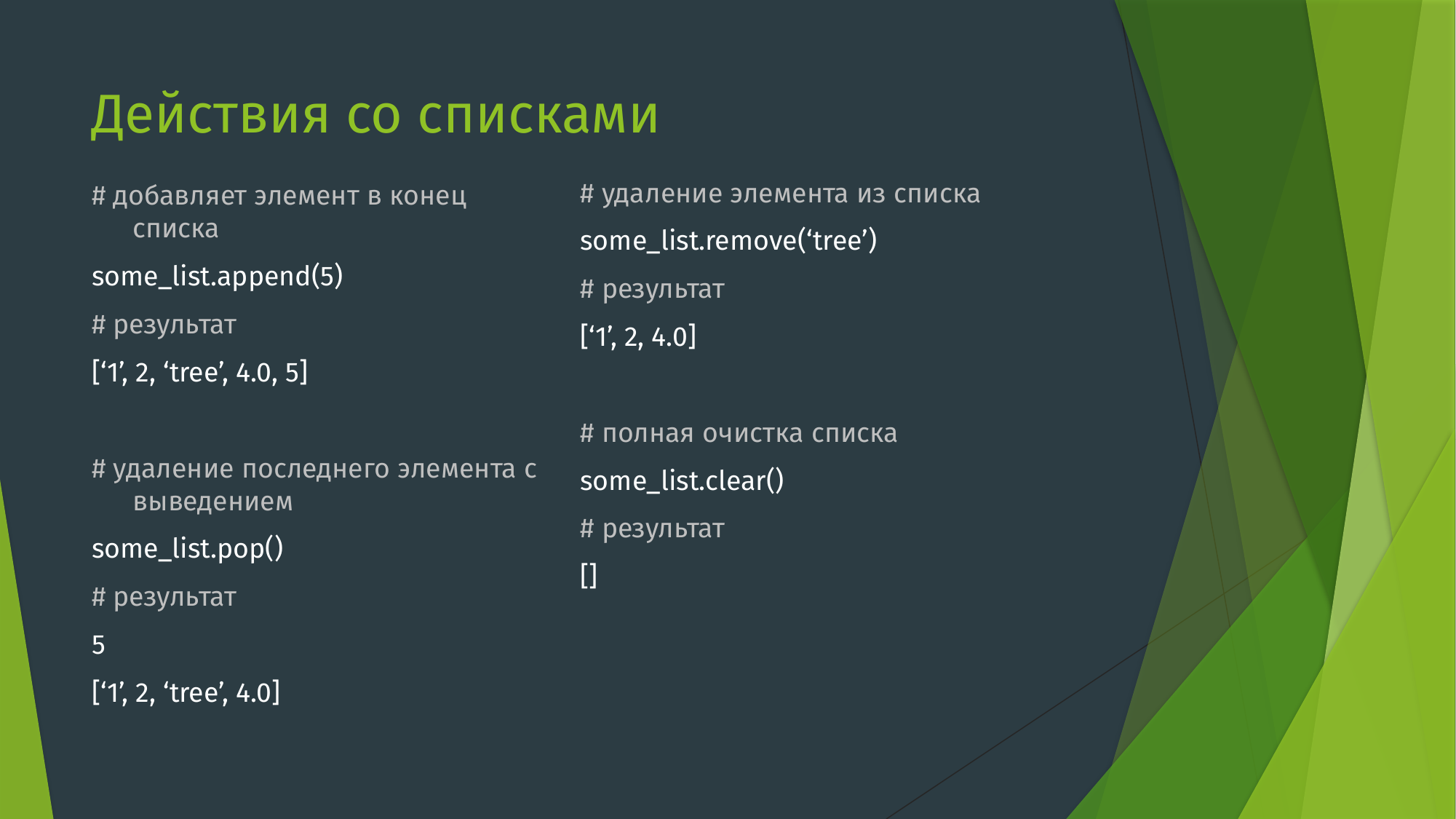

# Действия со списками
# удаление элемента из списка
some_list.remove(‘tree’)
# результат
[‘1’, 2, 4.0]

# полная очистка списка
some_list.clear()
# результат
[]

# добавляет элемент в конец списка
some_list.append(5)
# результат
[‘1’, 2, ‘tree’, 4.0, 5]

# удаление последнего элемента с выведением
some_list.pop()
# результат
5
[‘1’, 2, ‘tree’, 4.0]